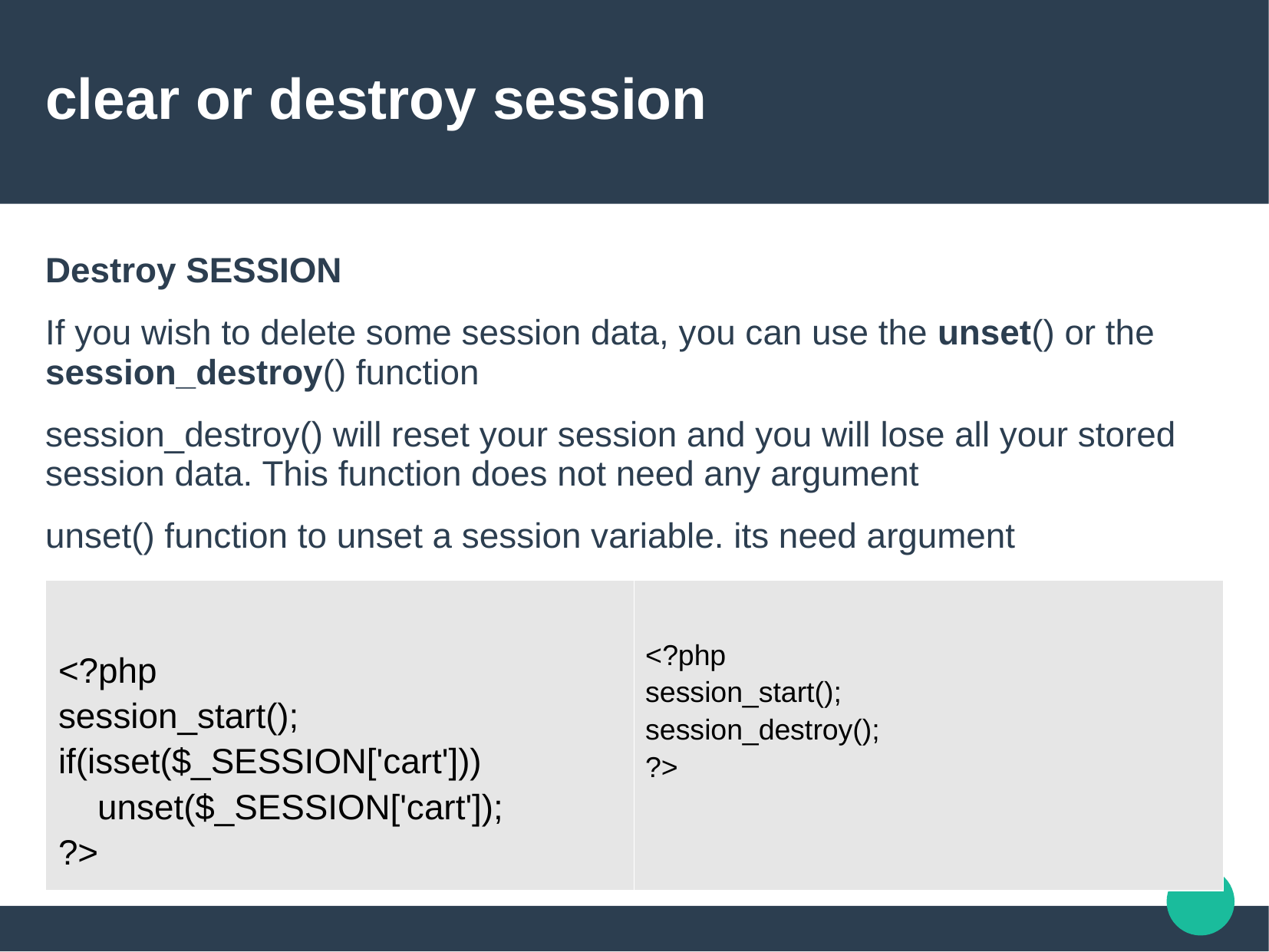

# clear or destroy session
Destroy SESSION
If you wish to delete some session data, you can use the unset() or the session_destroy() function
session_destroy() will reset your session and you will lose all your stored session data. This function does not need any argument
unset() function to unset a session variable. its need argument

| <?php session\_start(); if(isset($\_SESSION['cart'])) unset($\_SESSION['cart']); ?> | <?php session\_start(); session\_destroy(); ?> |
| --- | --- |